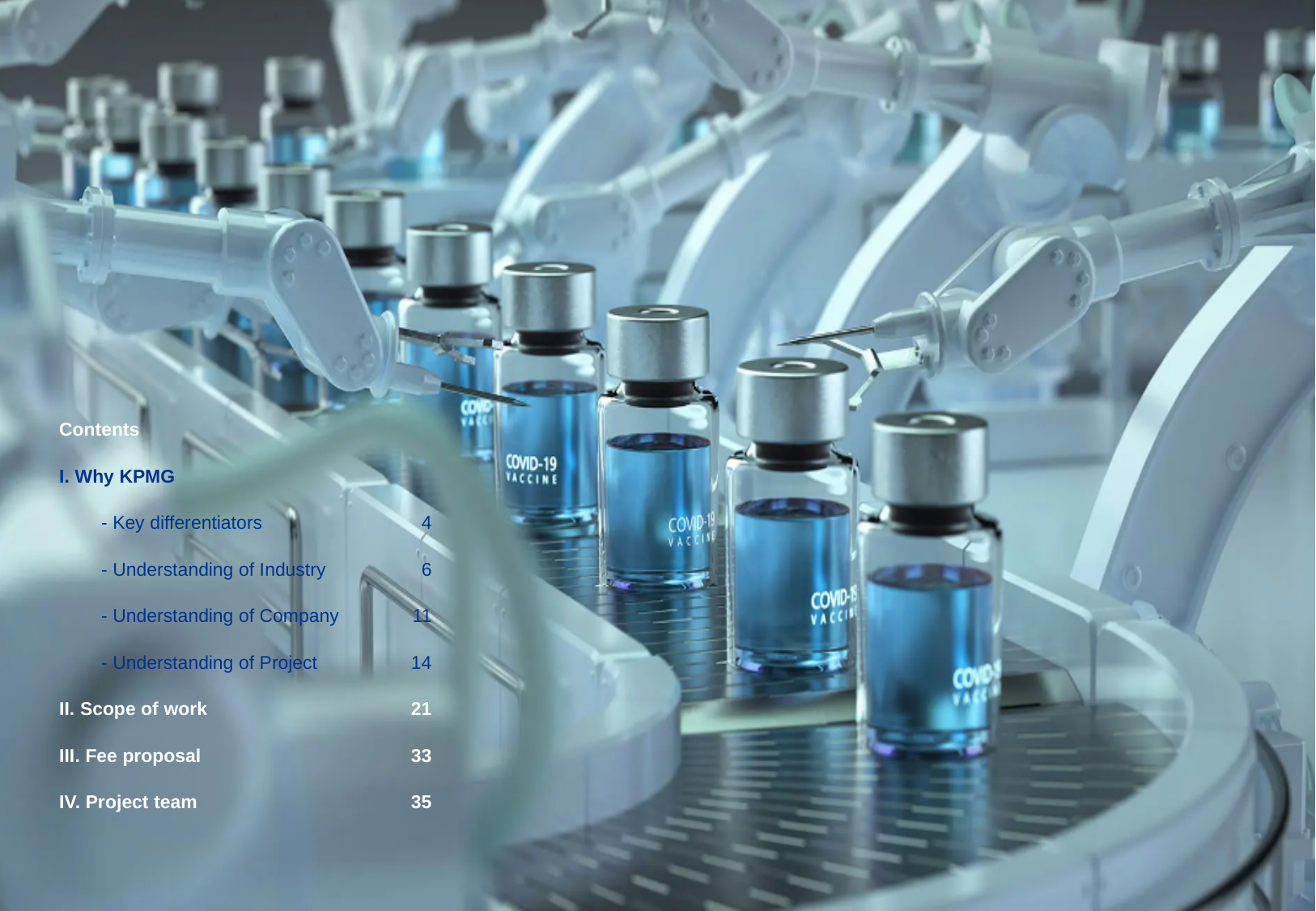

| Contents |  |
| --- | --- |
| I. Why KPMG |  |
| - Key differentiators | 4 |
| - Understanding of Industry | 6 |
| - Understanding of Company | 11 |
| - Understanding of Project | 14 |
| II. Scope of work | 21 |
| III. Fee proposal | 33 |
| IV. Project team | 35 |